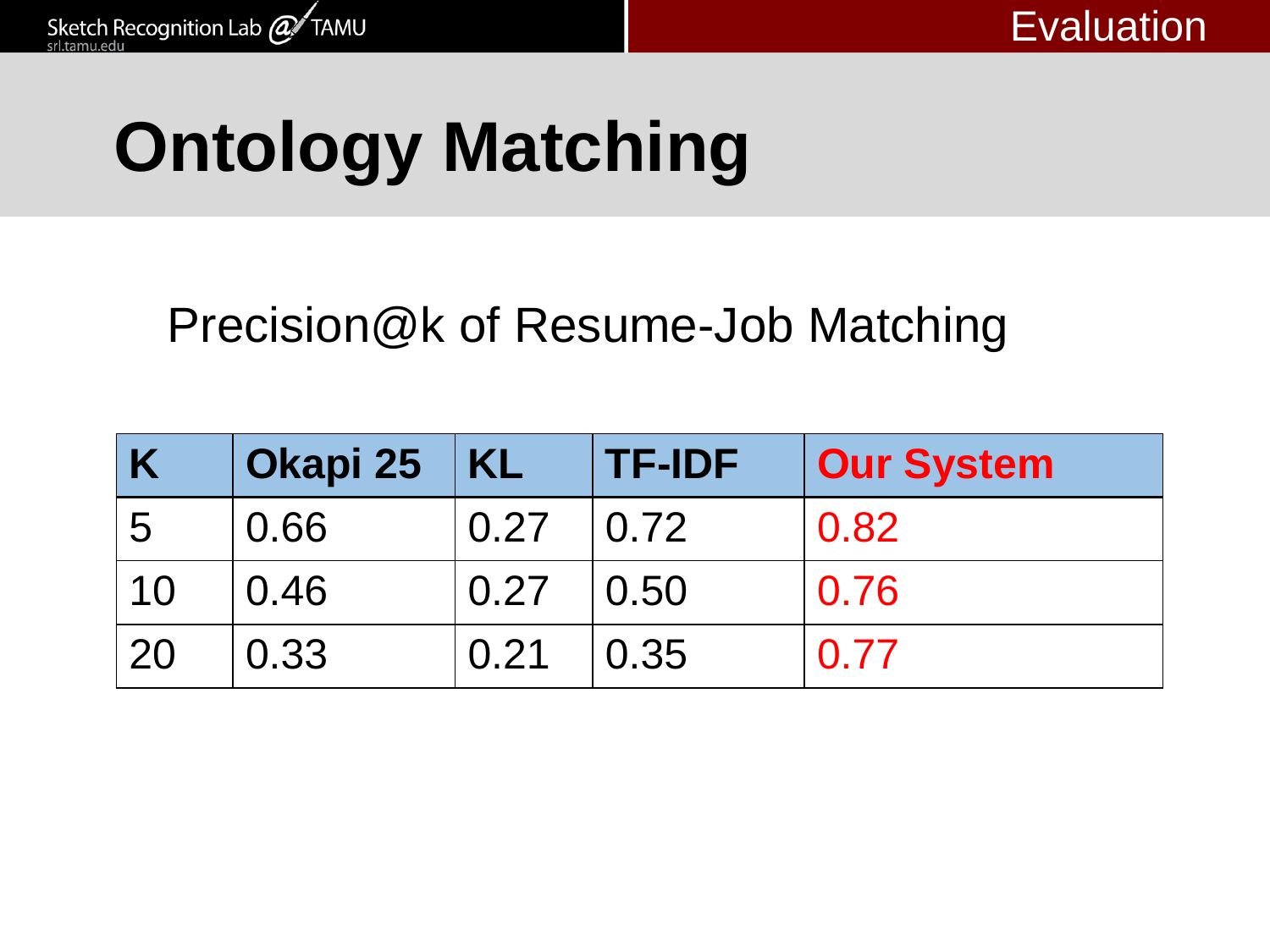

Evaluation
# Ontology Matching
Precision@k of Resume-Job Matching
| K | Okapi 25 | KL | TF-IDF | Our System |
| --- | --- | --- | --- | --- |
| 5 | 0.66 | 0.27 | 0.72 | 0.82 |
| 10 | 0.46 | 0.27 | 0.50 | 0.76 |
| 20 | 0.33 | 0.21 | 0.35 | 0.77 |